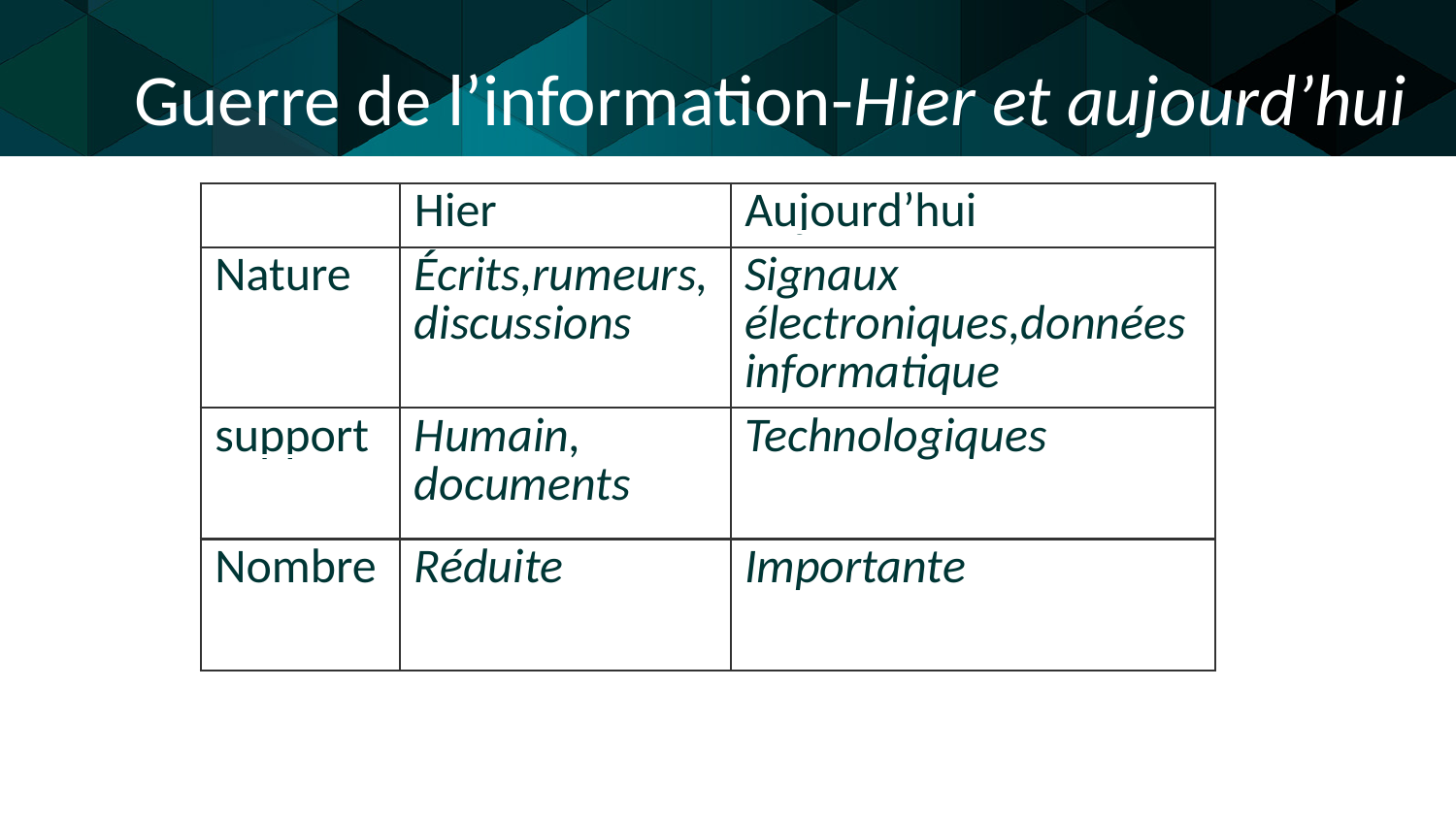

Guerre de l’information-Hier et aujourd’hui

|  | Hier | Aujourd’hui |
| --- | --- | --- |
| Nature | Écrits,rumeurs,discussions | Signaux électroniques,données informatique |
| support | Humain, documents | Technologiques |
| Nombre | Réduite | Importante |